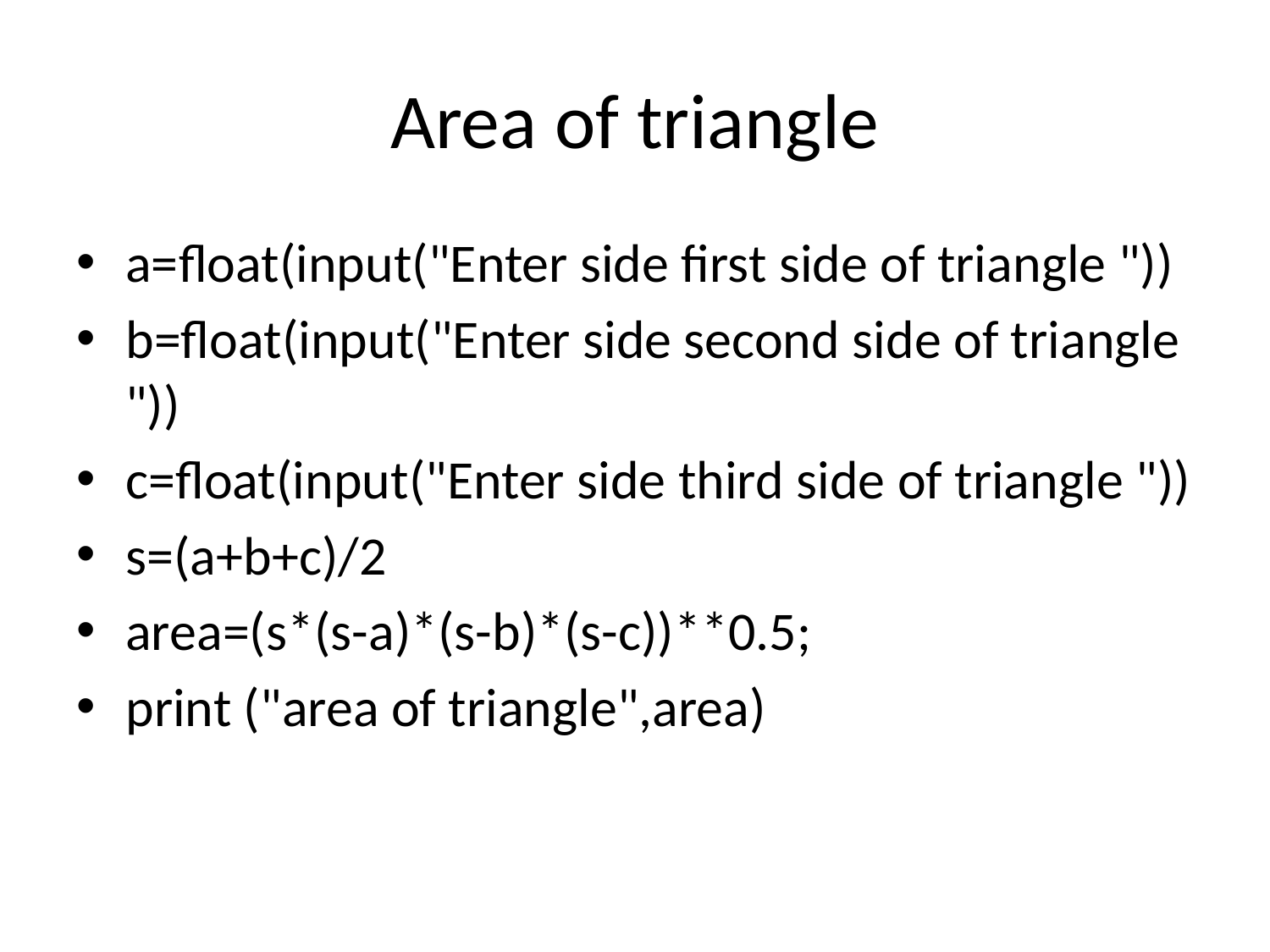

# Area of triangle
a=float(input("Enter side first side of triangle "))
b=float(input("Enter side second side of triangle "))
c=float(input("Enter side third side of triangle "))
s=(a+b+c)/2
area=(s*(s-a)*(s-b)*(s-c))**0.5;
print ("area of triangle",area)